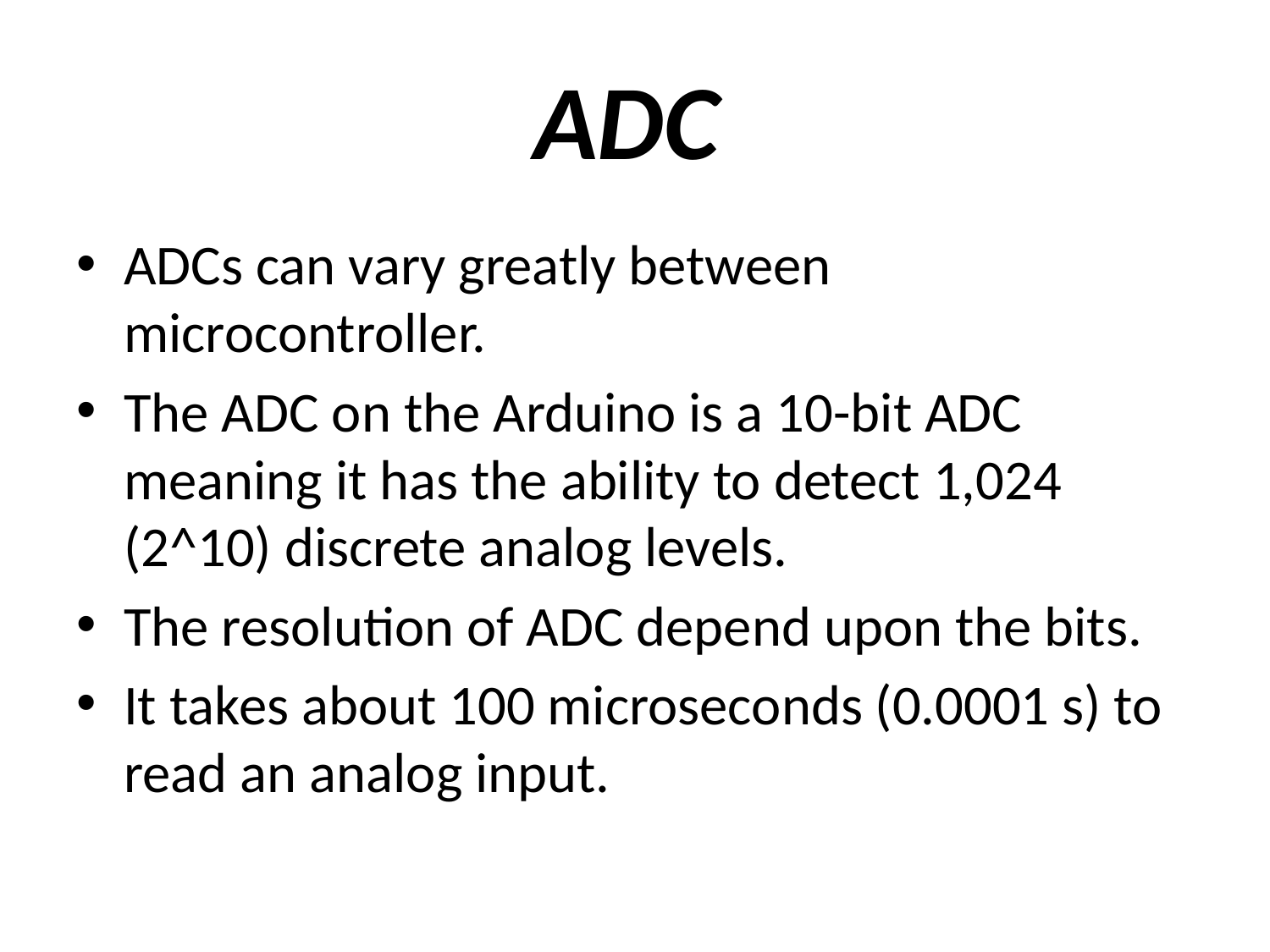

# ADC
ADCs can vary greatly between microcontroller.
The ADC on the Arduino is a 10-bit ADC meaning it has the ability to detect 1,024 (2^10) discrete analog levels.
The resolution of ADC depend upon the bits.
It takes about 100 microseconds (0.0001 s) to read an analog input.